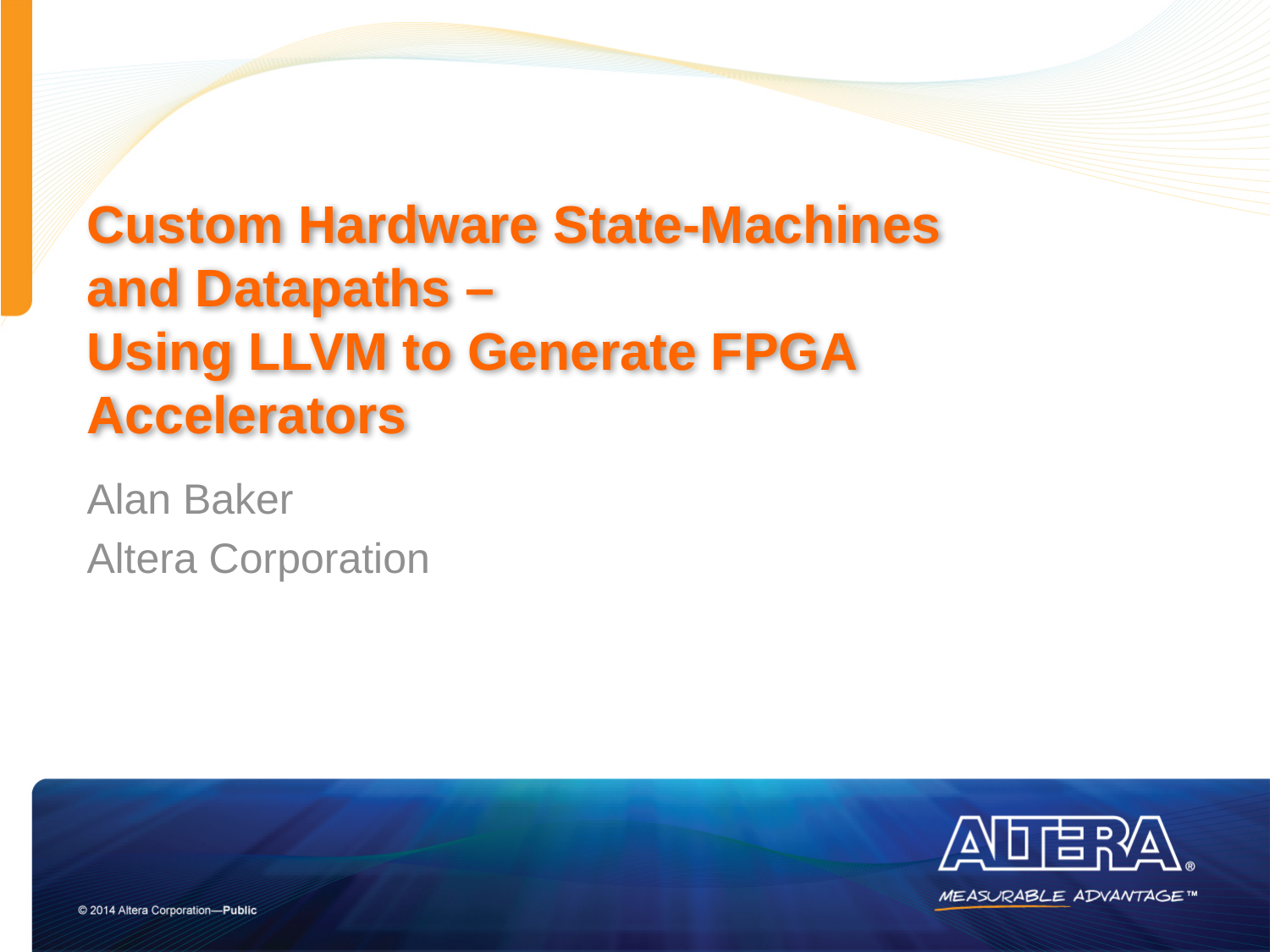

# Custom Hardware State-Machines and Datapaths – Using LLVM to Generate FPGA Accelerators
Alan Baker
Altera Corporation